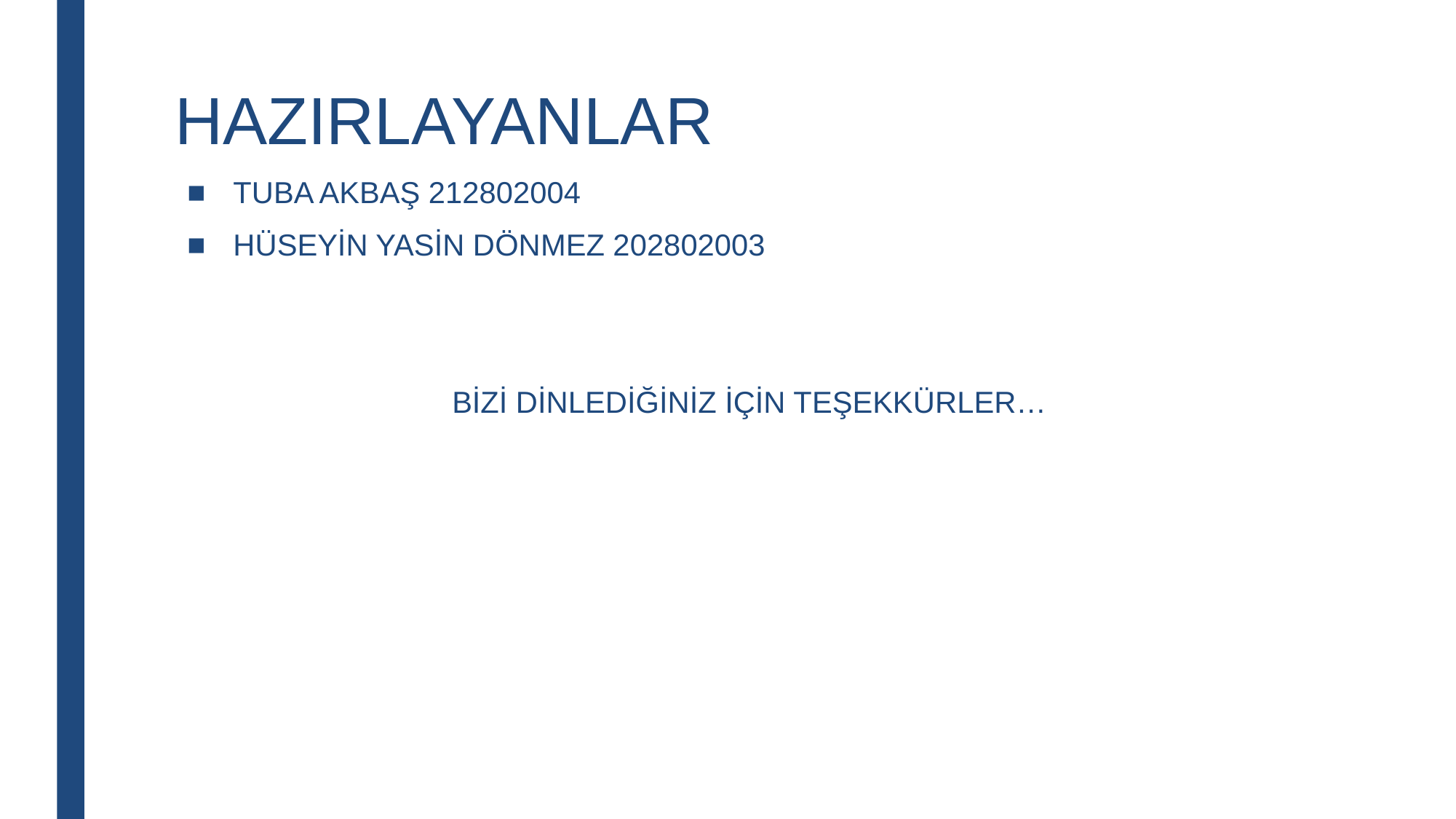

# HAZIRLAYANLAR
TUBA AKBAŞ 212802004
HÜSEYİN YASİN DÖNMEZ 202802003

BİZİ DİNLEDİĞİNİZ İÇİN TEŞEKKÜRLER…